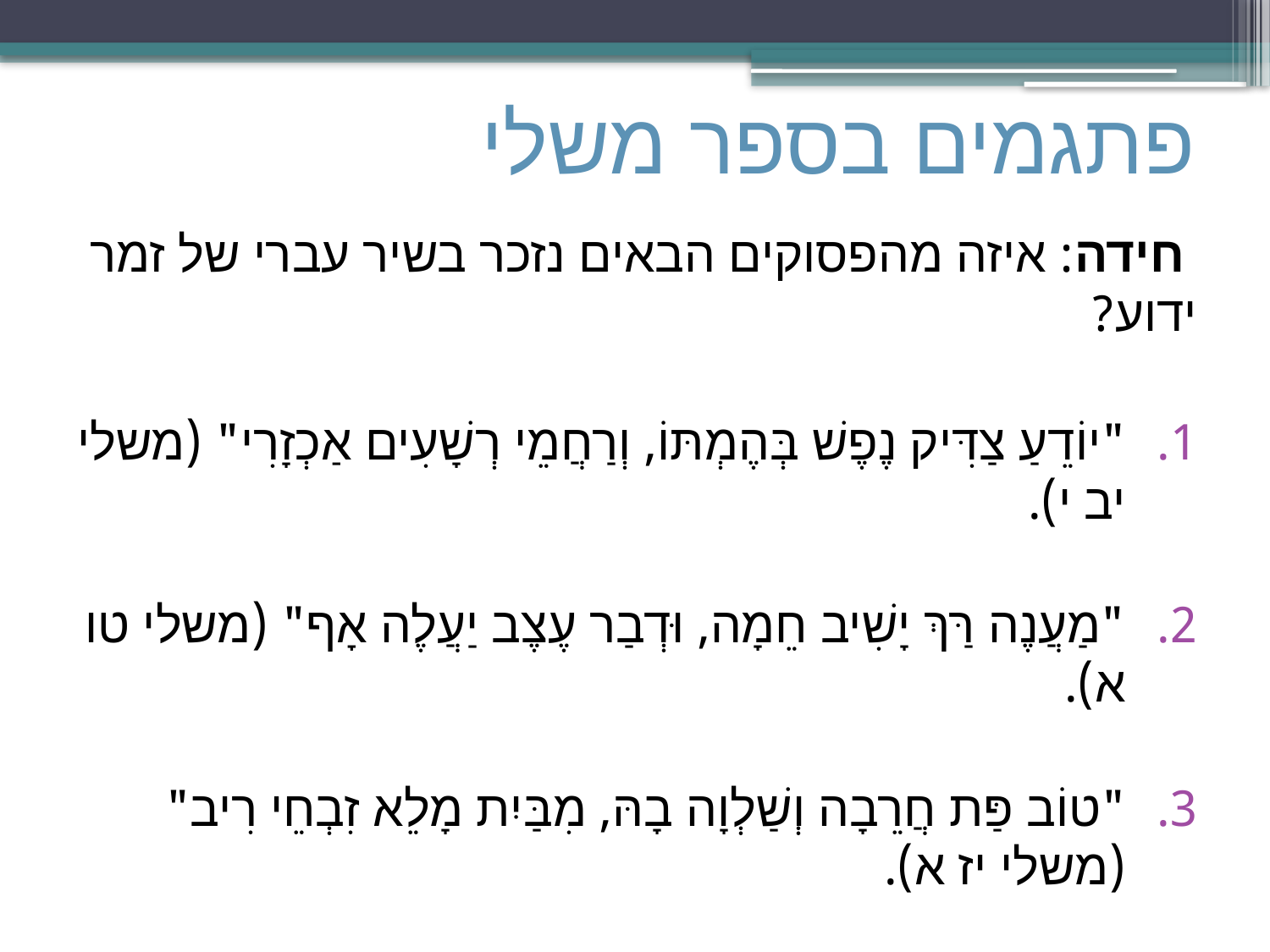

# פתגמים בספר משלי
 חידה: איזה מהפסוקים הבאים נזכר בשיר עברי של זמר ידוע?

"יוֹדֵעַ צַדִּיק נֶפֶשׁ בְּהֶמְתּוֹ, וְרַחֲמֵי רְשָׁעִים אַכְזָרִי" (משלי יב י).
"מַעֲנֶה רַּךְ יָשִׁיב חֵמָה, וּדְבַר עֶצֶב יַעֲלֶה אָף" (משלי טו א).
"טוֹב פַּת חֲרֵבָה וְשַׁלְוָה בָהּ, מִבַּיִת מָלֵא זִבְחֵי רִיב" (משלי יז א).

"פֶּתִי יַאֲמִין לְכָל דָּבָר, וְעָרוּם יָבִין לַאֲשֻׁרו" (משלי יד טו).

?